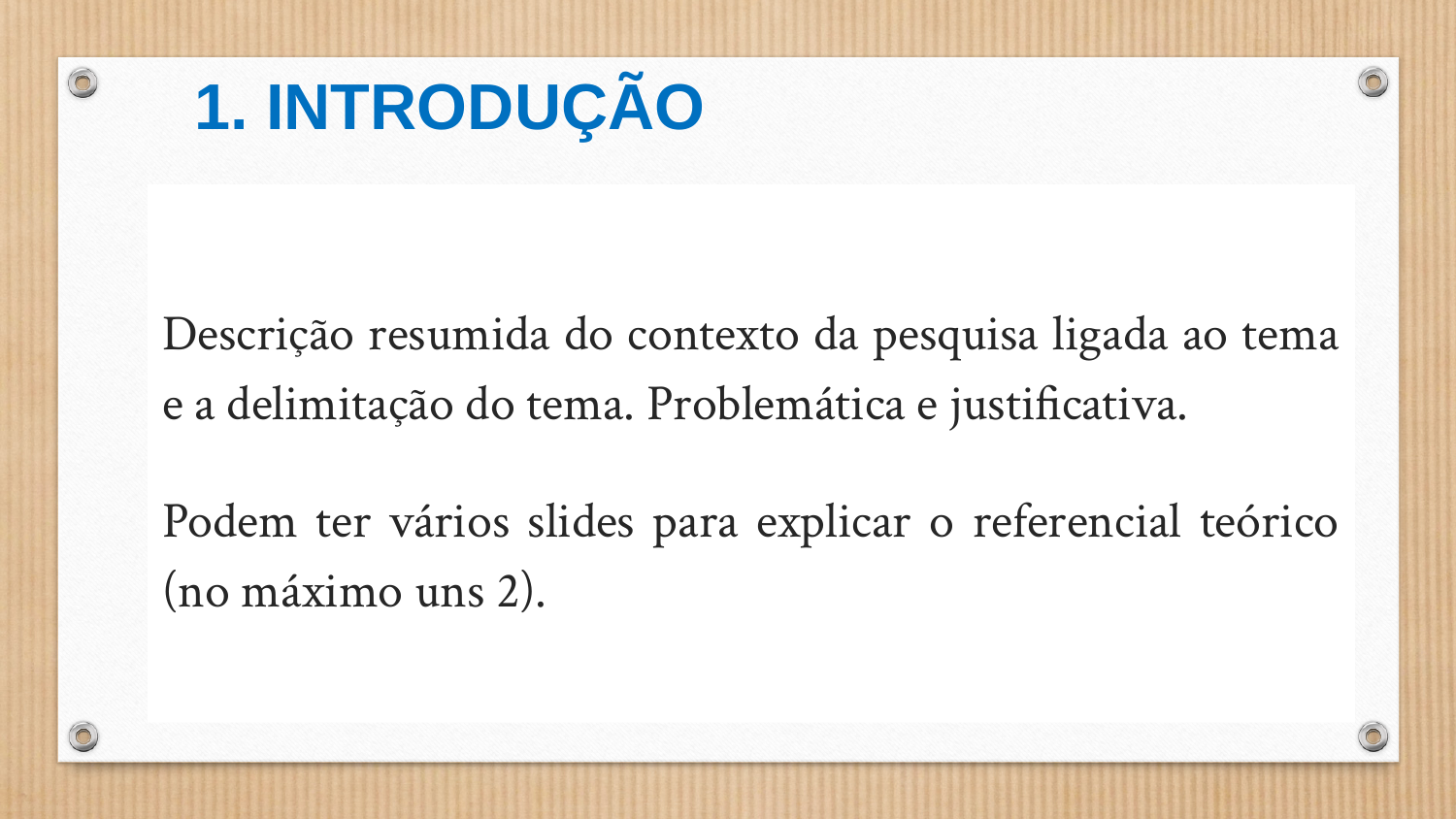

# 1. INTRODUÇÃO
Descrição resumida do contexto da pesquisa ligada ao tema e a delimitação do tema. Problemática e justificativa.
Podem ter vários slides para explicar o referencial teórico (no máximo uns 2).